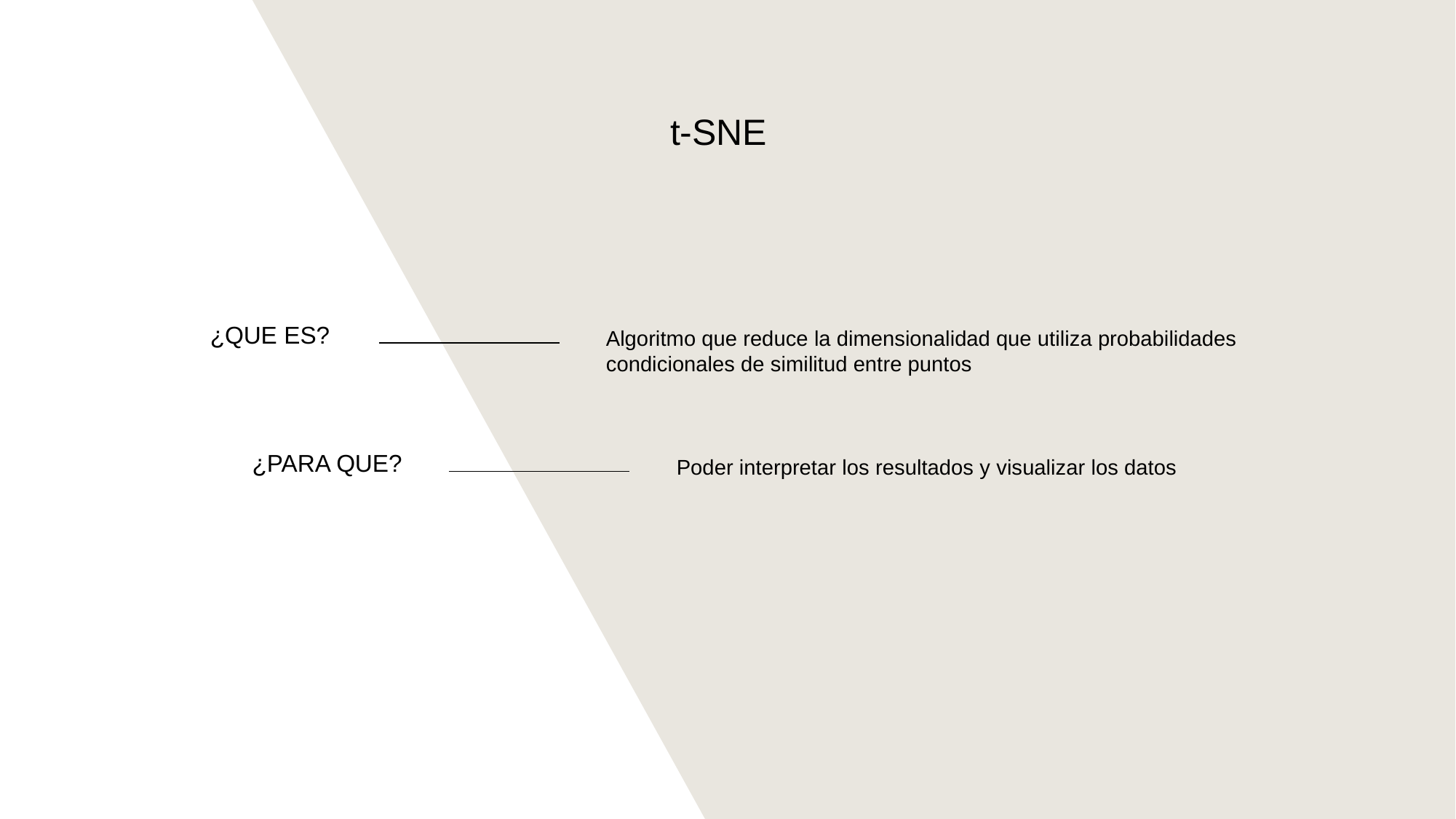

t-SNE

¿QUE ES?
Algoritmo que reduce la dimensionalidad que utiliza probabilidades condicionales de similitud entre puntos
¿PARA QUE?
Poder interpretar los resultados y visualizar los datos